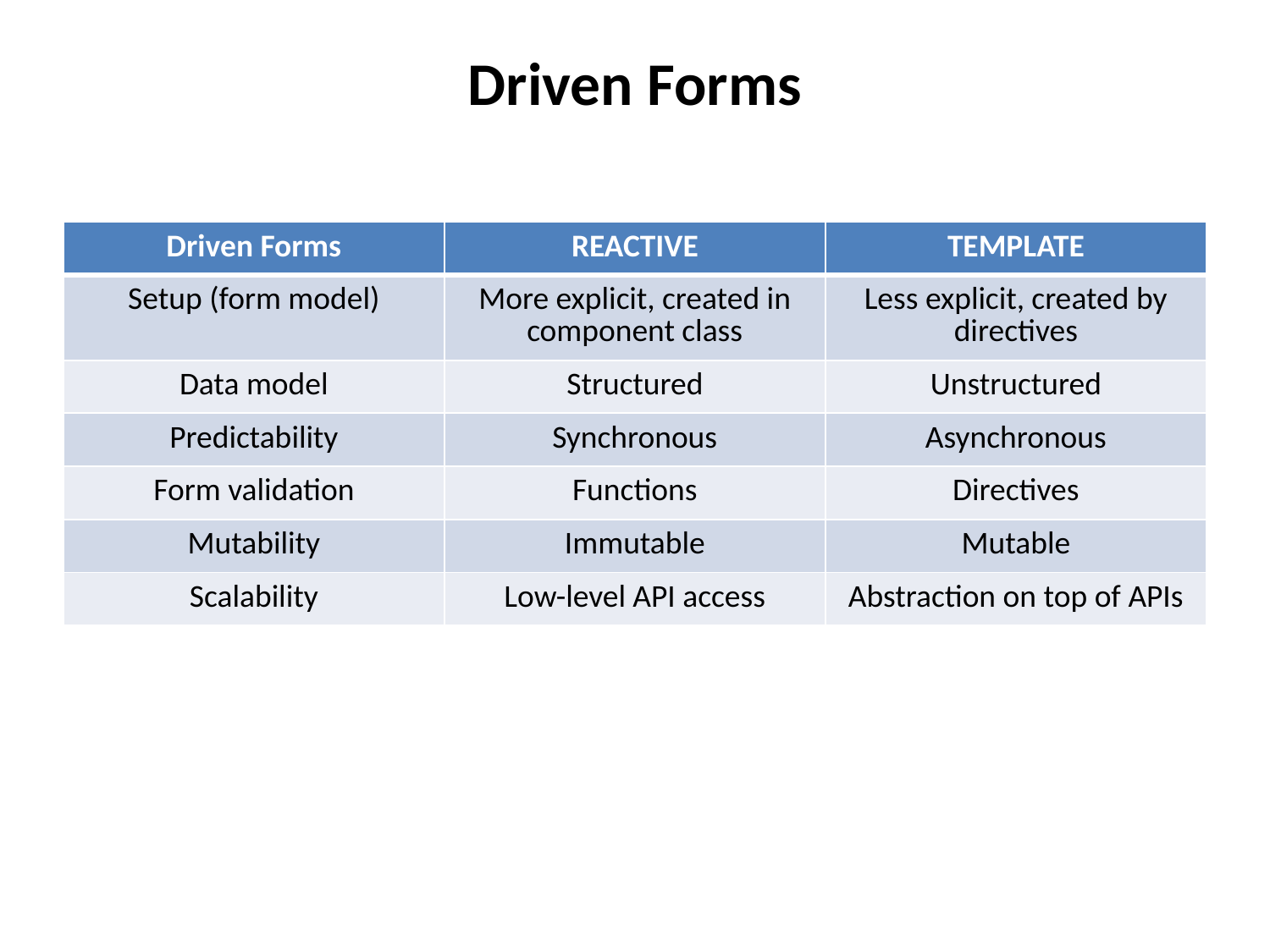

# Driven Forms
| Driven Forms | REACTIVE | TEMPLATE |
| --- | --- | --- |
| Setup (form model) | More explicit, created in component class | Less explicit, created by directives |
| Data model | Structured | Unstructured |
| Predictability | Synchronous | Asynchronous |
| Form validation | Functions | Directives |
| Mutability | Immutable | Mutable |
| Scalability | Low-level API access | Abstraction on top of APIs |